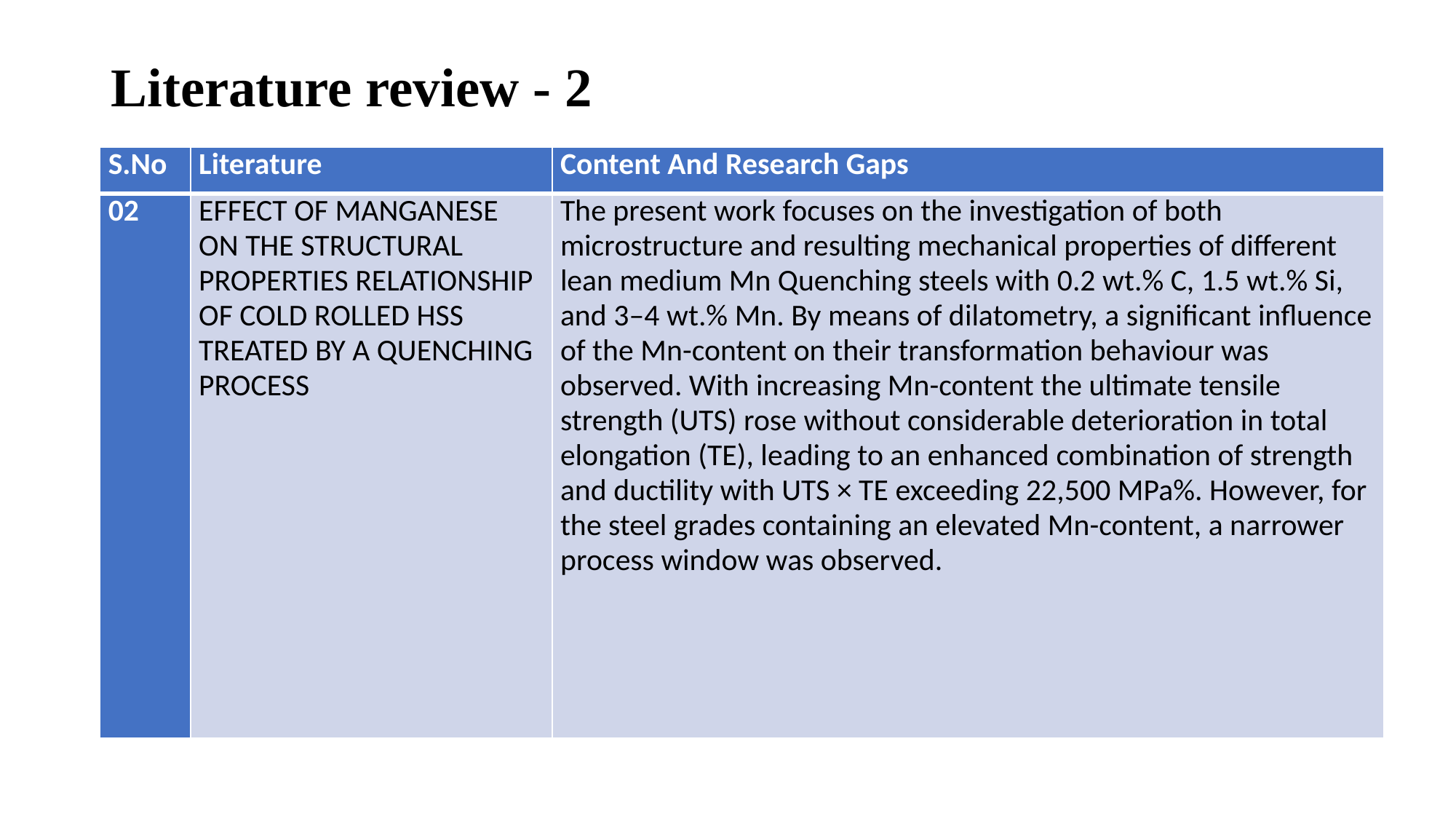

# Literature review - 2
| S.No | Literature | Content And Research Gaps |
| --- | --- | --- |
| 02 | EFFECT OF MANGANESE ON THE STRUCTURAL PROPERTIES RELATIONSHIP OF COLD ROLLED HSS TREATED BY A QUENCHING PROCESS | The present work focuses on the investigation of both microstructure and resulting mechanical properties of different lean medium Mn Quenching steels with 0.2 wt.% C, 1.5 wt.% Si, and 3–4 wt.% Mn. By means of dilatometry, a significant influence of the Mn-content on their transformation behaviour was observed. With increasing Mn-content the ultimate tensile strength (UTS) rose without considerable deterioration in total elongation (TE), leading to an enhanced combination of strength and ductility with UTS × TE exceeding 22,500 MPa%. However, for the steel grades containing an elevated Mn-content, a narrower process window was observed. |